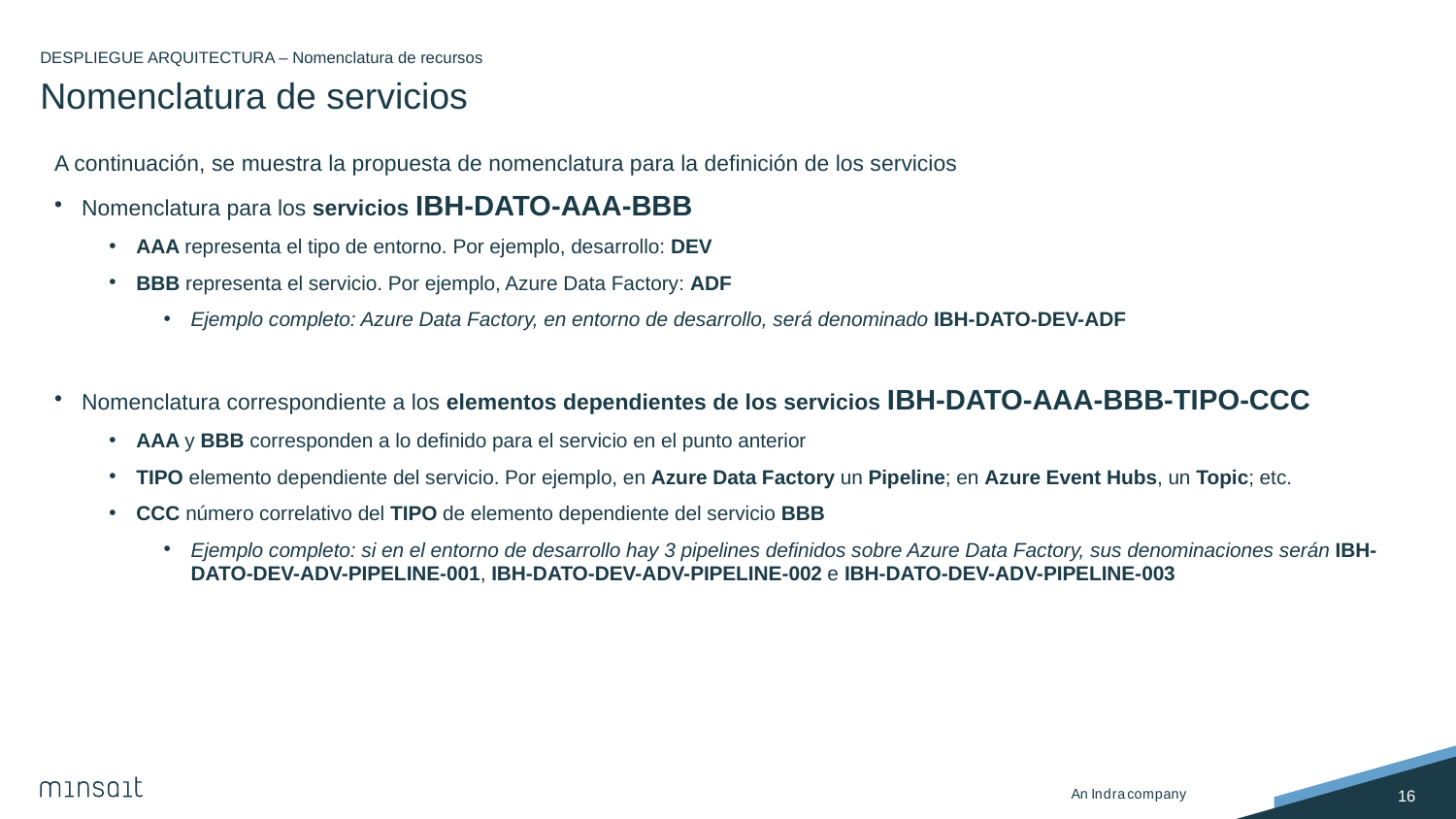

DESPLIEGUE ARQUITECTURA – Nomenclatura de recursos
# Nomenclatura de servicios
A continuación, se muestra la propuesta de nomenclatura para la definición de los servicios
Nomenclatura para los servicios IBH-DATO-AAA-BBB
AAA representa el tipo de entorno. Por ejemplo, desarrollo: DEV
BBB representa el servicio. Por ejemplo, Azure Data Factory: ADF
Ejemplo completo: Azure Data Factory, en entorno de desarrollo, será denominado IBH-DATO-DEV-ADF

Nomenclatura correspondiente a los elementos dependientes de los servicios IBH-DATO-AAA-BBB-TIPO-CCC
AAA y BBB corresponden a lo definido para el servicio en el punto anterior
TIPO elemento dependiente del servicio. Por ejemplo, en Azure Data Factory un Pipeline; en Azure Event Hubs, un Topic; etc.
CCC número correlativo del TIPO de elemento dependiente del servicio BBB
Ejemplo completo: si en el entorno de desarrollo hay 3 pipelines definidos sobre Azure Data Factory, sus denominaciones serán IBH-DATO-DEV-ADV-PIPELINE-001, IBH-DATO-DEV-ADV-PIPELINE-002 e IBH-DATO-DEV-ADV-PIPELINE-003